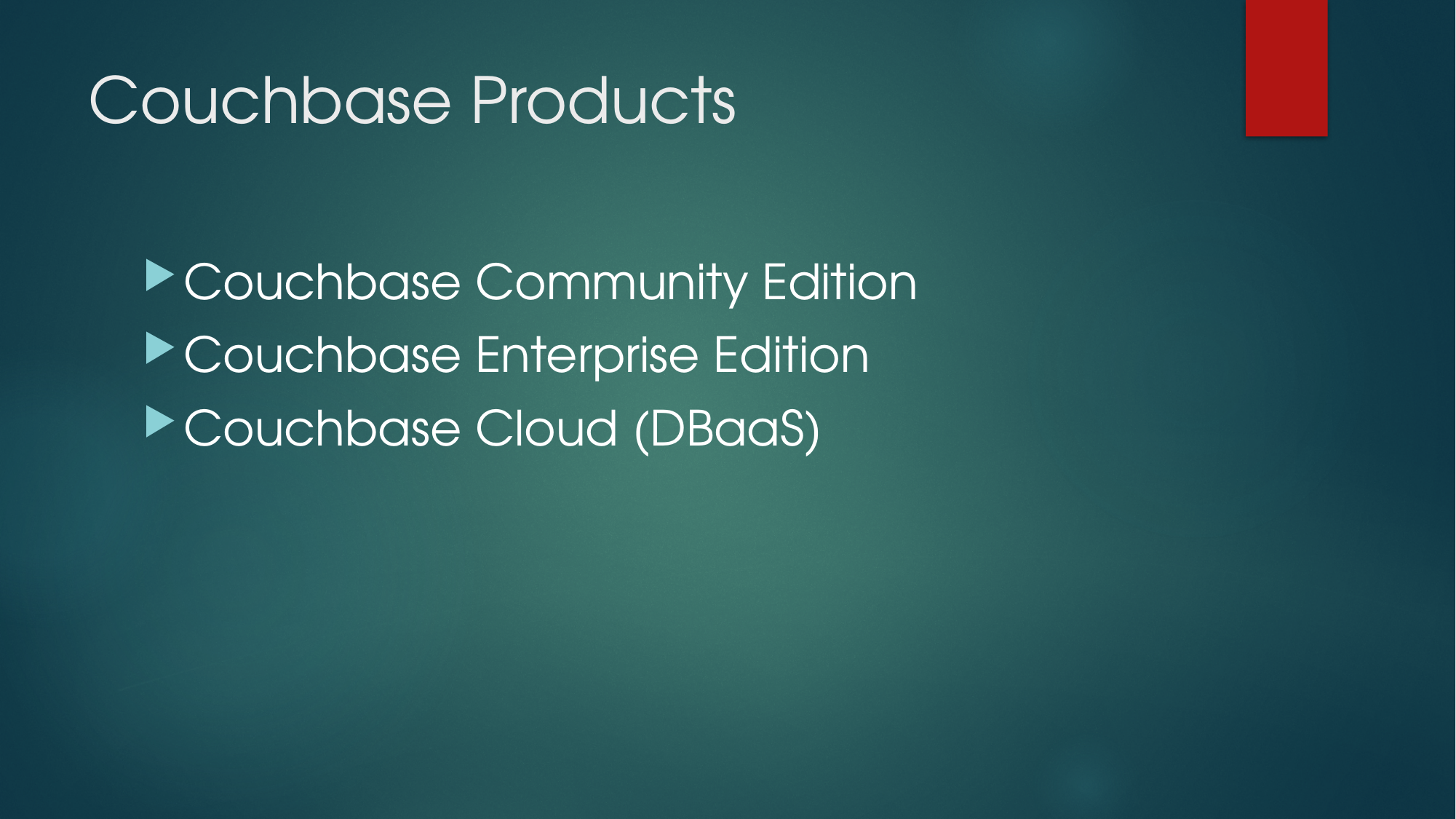

# Couchbase Products
Couchbase Community Edition
Couchbase Enterprise Edition
Couchbase Cloud (DBaaS)